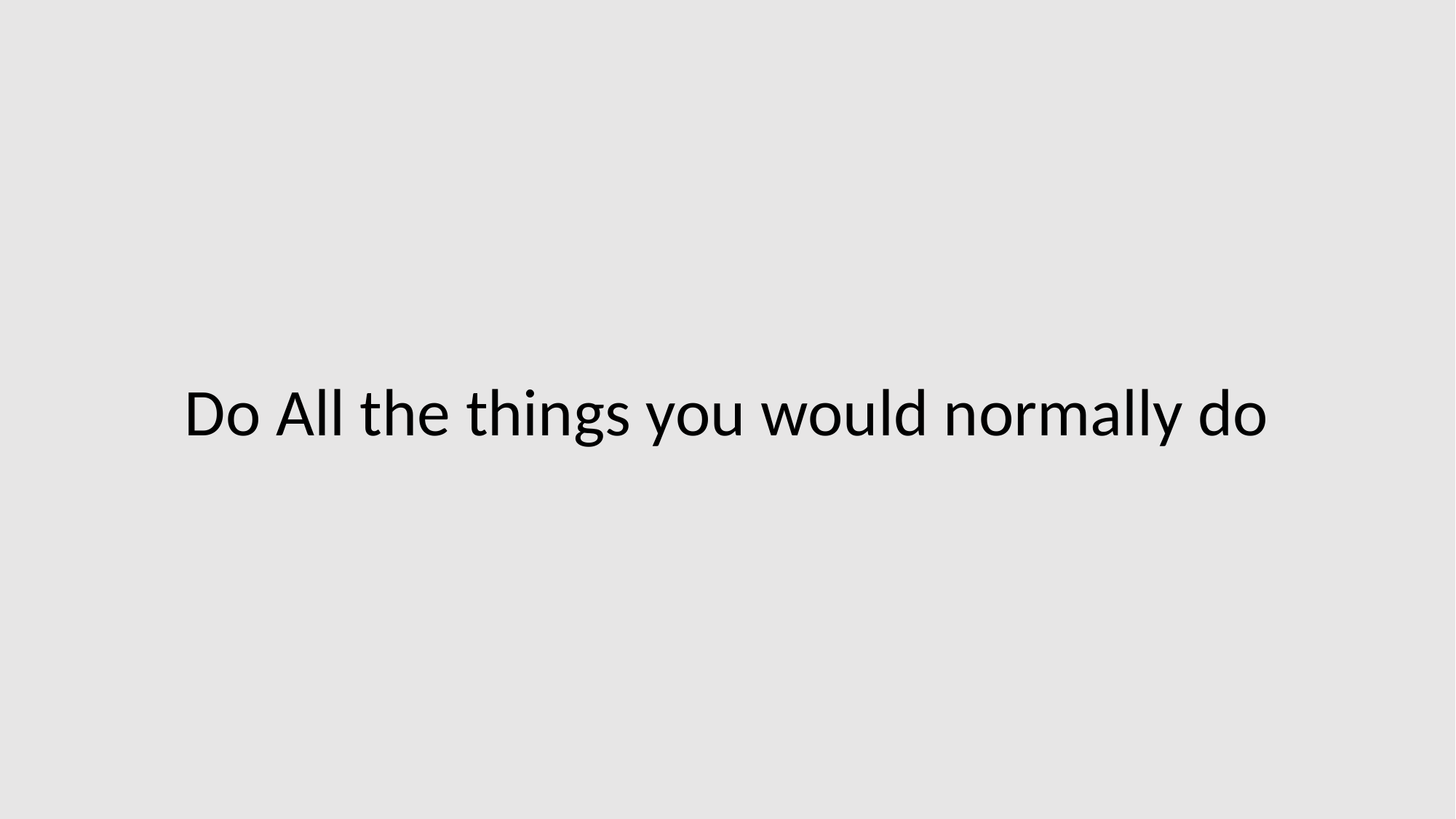

Do All the things you would normally do